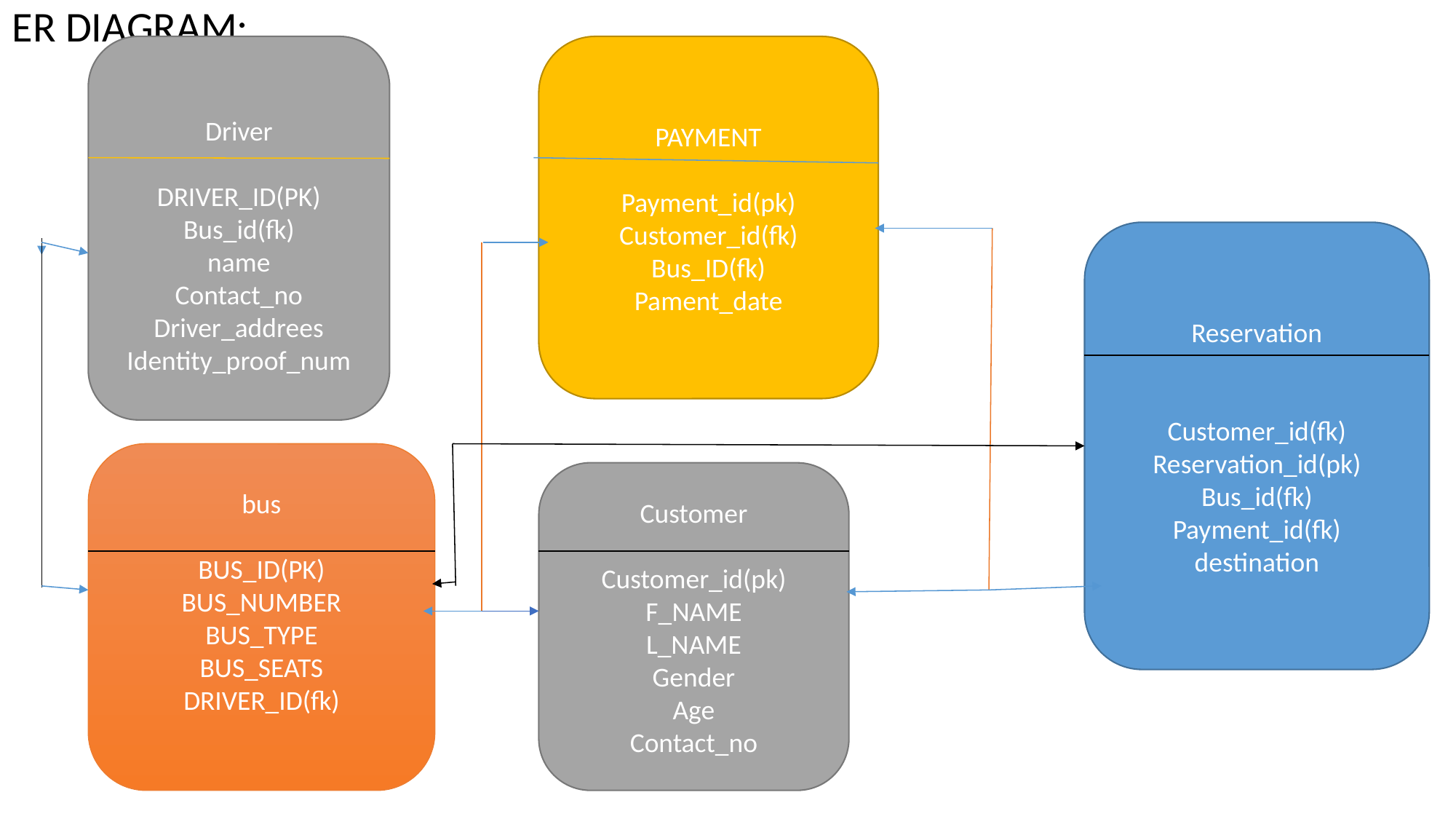

ER DIAGRAM:

Driver

DRIVER_ID(PK)
Bus_id(fk)
name
Contact_no
Driver_addrees
Identity_proof_num
PAYMENT

Payment_id(pk)
Customer_id(fk)
Bus_ID(fk)
Pament_date
Reservation

Customer_id(fk)
Reservation_id(pk)
Bus_id(fk)
Payment_id(fk)
destination

 bus

BUS_ID(PK)
BUS_NUMBER
BUS_TYPE
BUS_SEATS
DRIVER_ID(fk)

Customer

Customer_id(pk)
F_NAME
L_NAME
Gender
Age
Contact_no